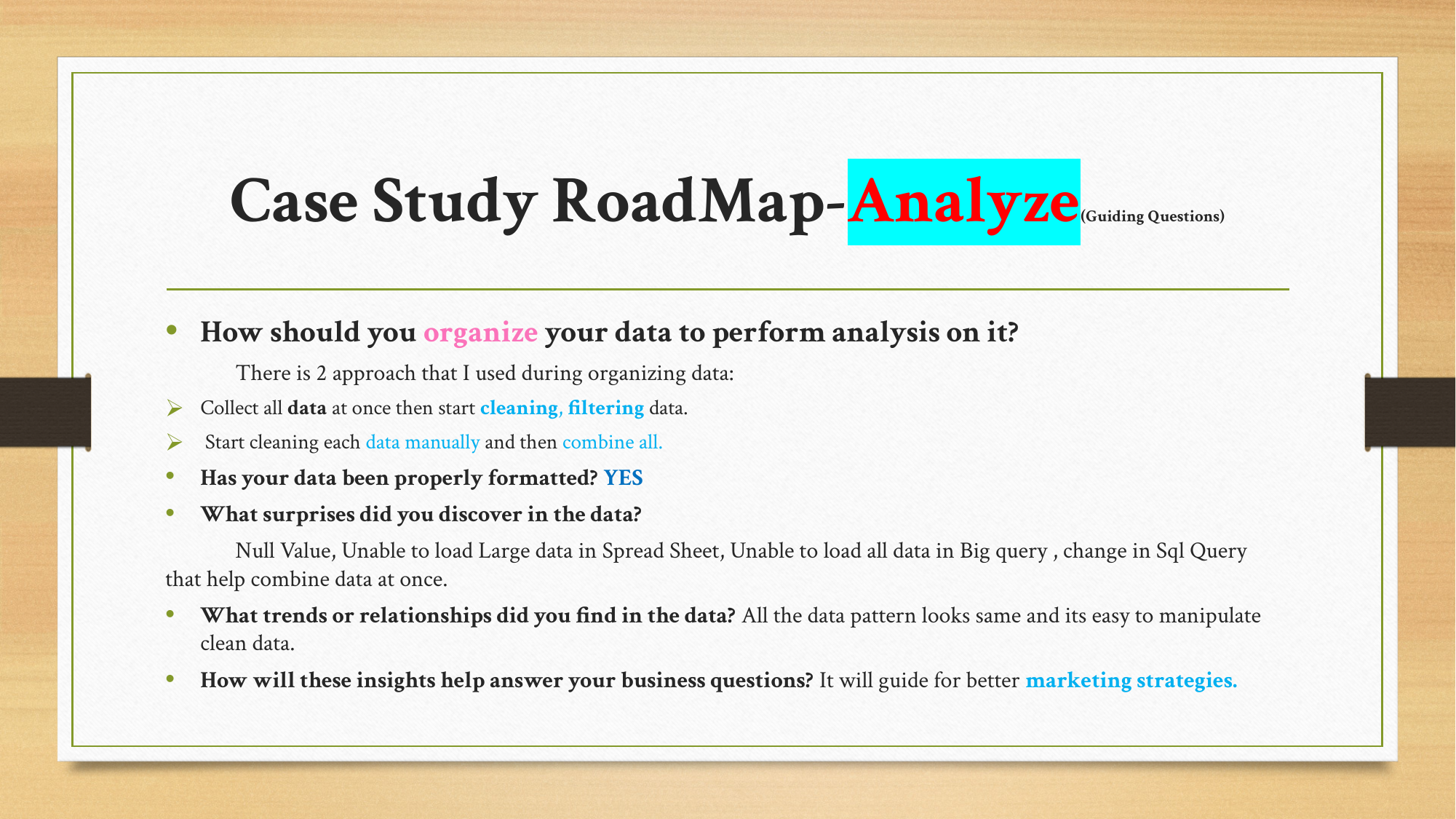

# Case Study RoadMap-Analyze(Guiding Questions)
How should you organize your data to perform analysis on it?
		There is 2 approach that I used during organizing data:
Collect all data at once then start cleaning, filtering data.
 Start cleaning each data manually and then combine all.
Has your data been properly formatted? YES
What surprises did you discover in the data?
	Null Value, Unable to load Large data in Spread Sheet, Unable to load all data in Big query , change in Sql Query that help combine data at once.
What trends or relationships did you find in the data? All the data pattern looks same and its easy to manipulate clean data.
How will these insights help answer your business questions? It will guide for better marketing strategies.